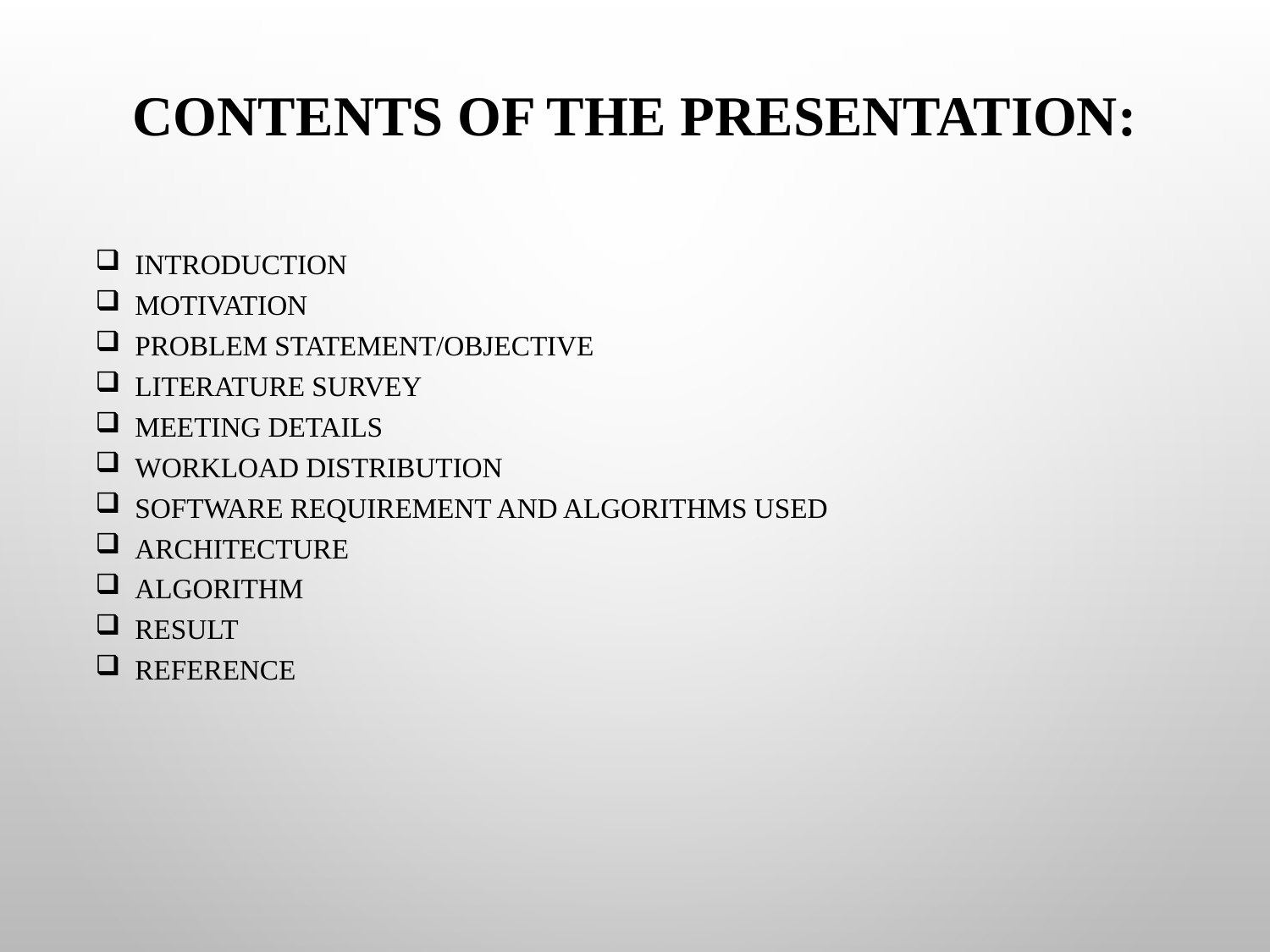

# Contents of the Presentation:
INTRODUCTION
MOTIVATION
PROBLEM STATEMENT/OBJECTIVE
LITERATURE SURVEY
MEETING DETAILS
WORKLOAD DISTRIBUTION
SOFTWARE REQUIREMENT AND ALGORITHMS USED
ARCHITECTURE
ALGORITHM
RESULT
REFERENCE